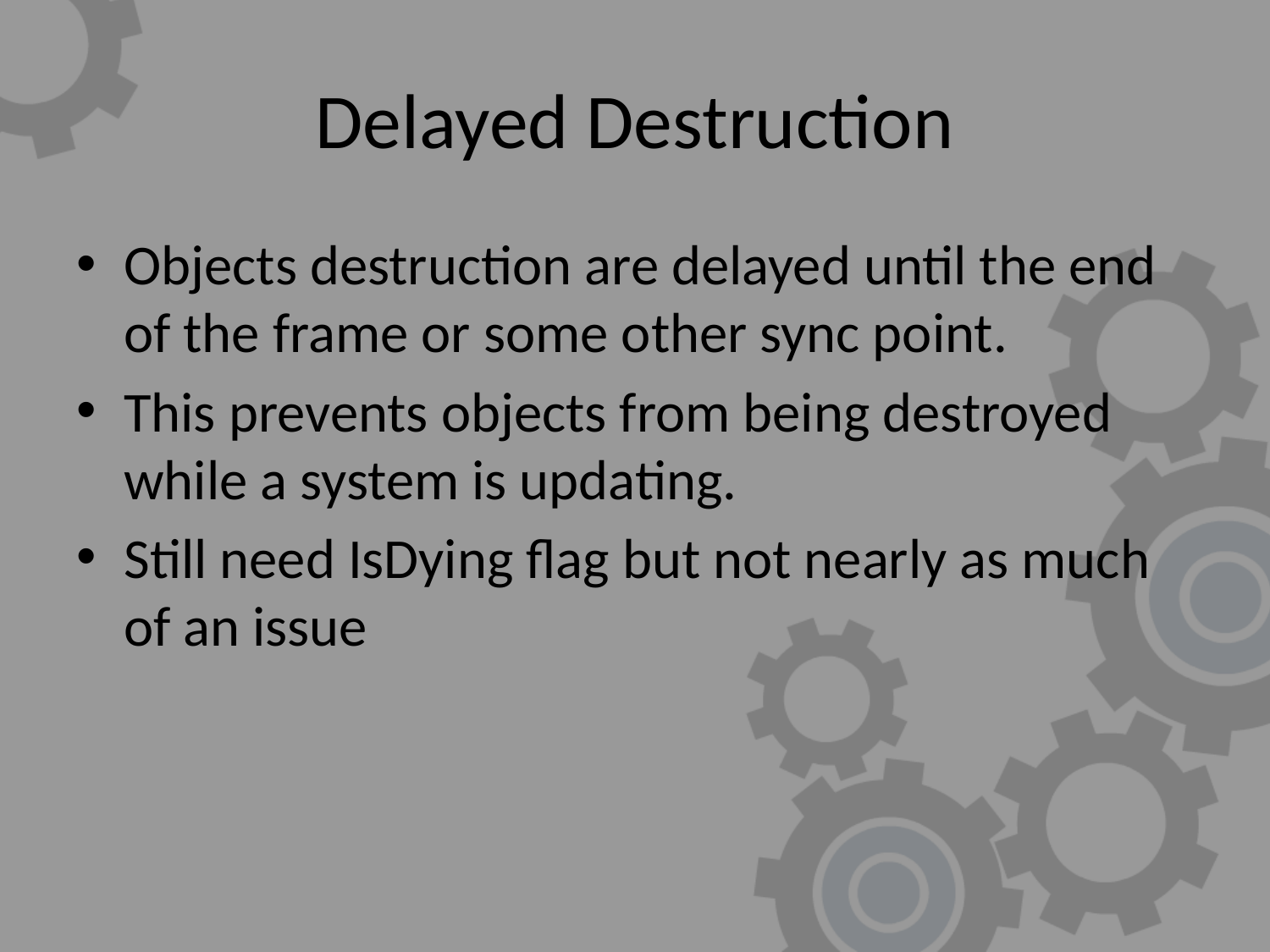

# Delayed Destruction
Objects destruction are delayed until the end of the frame or some other sync point.
This prevents objects from being destroyed while a system is updating.
Still need IsDying flag but not nearly as much of an issue